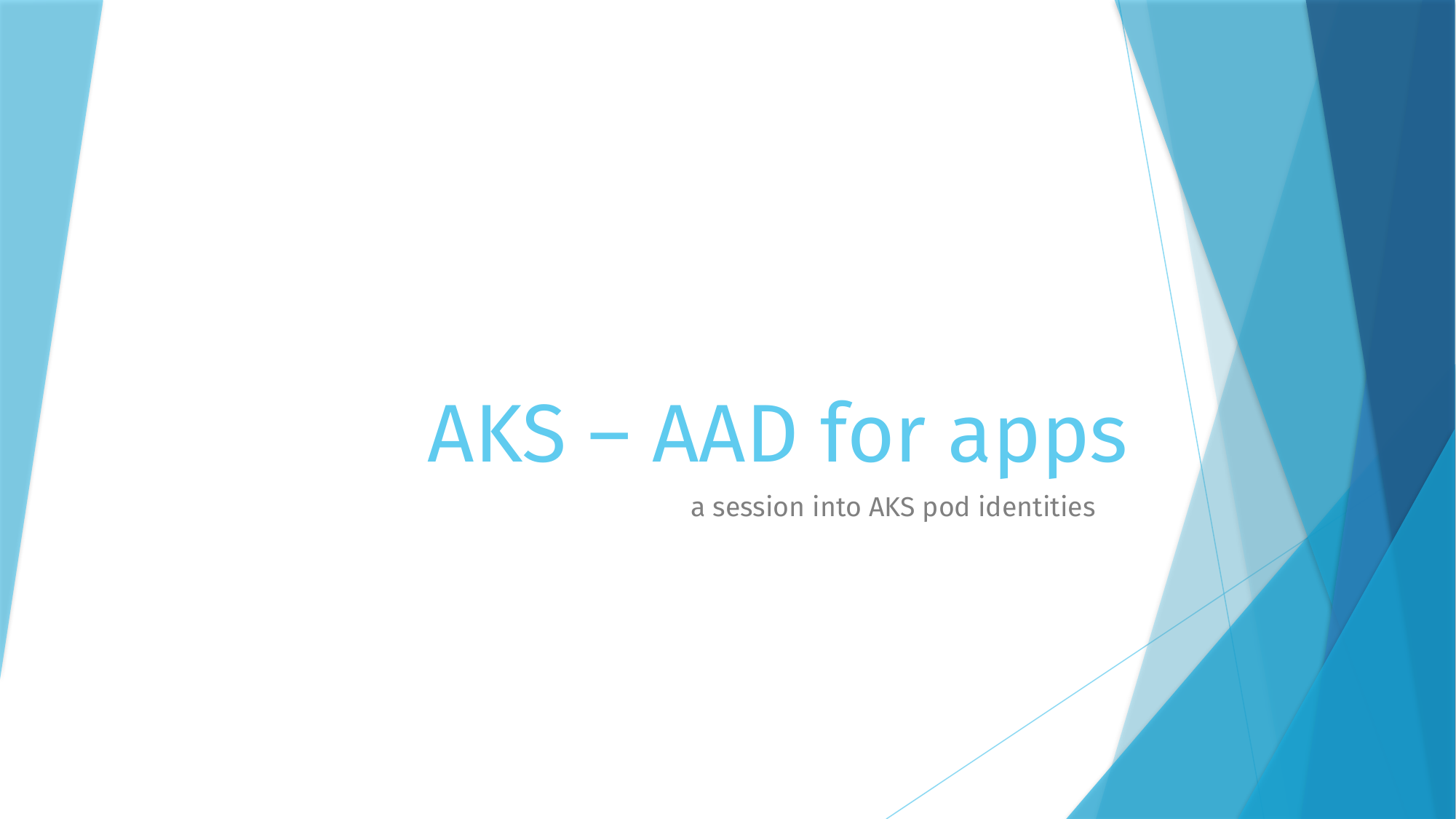

# AKS – AAD for apps
a session into AKS pod identities